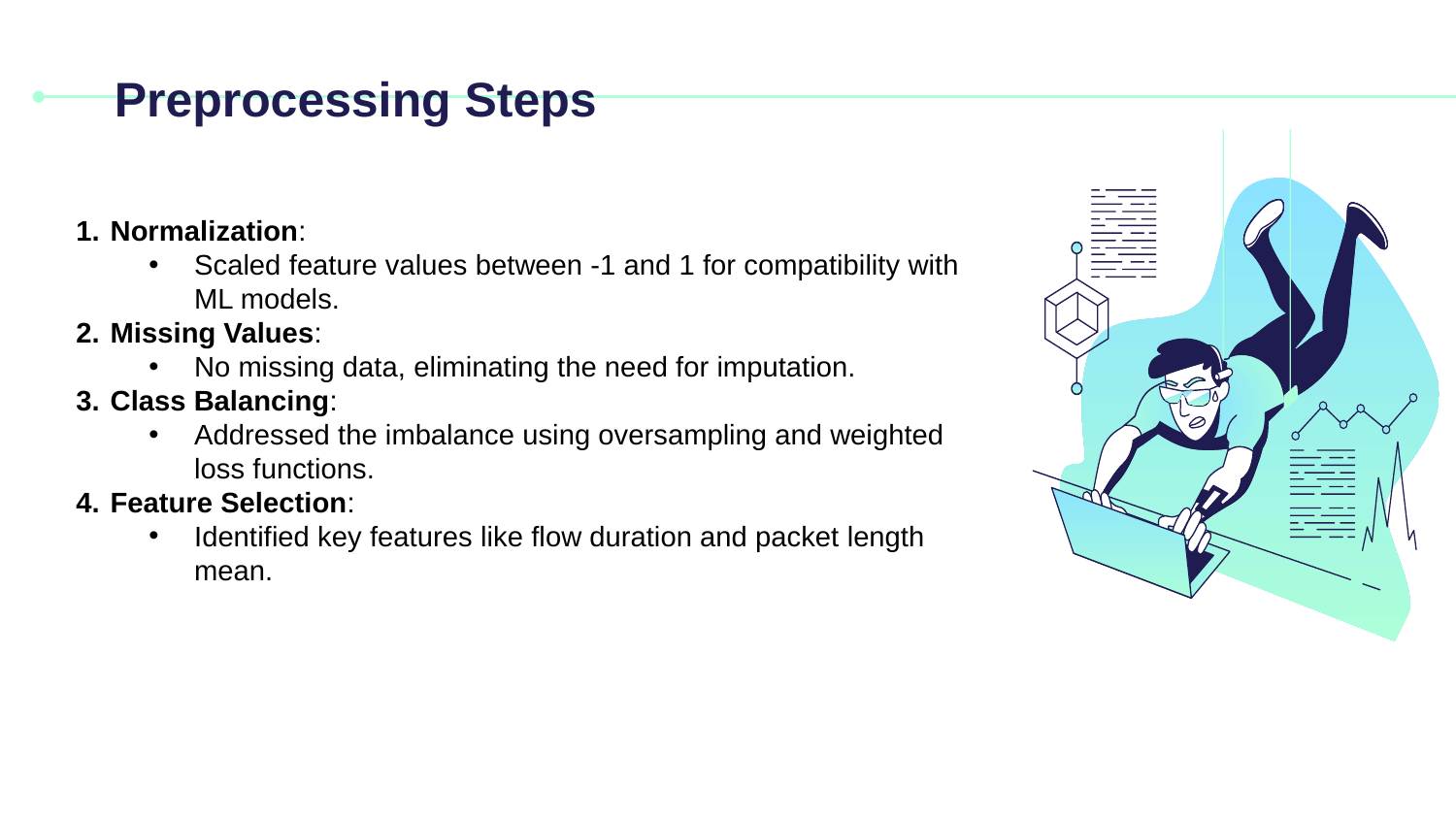

# Preprocessing Steps

Normalization:
Scaled feature values between -1 and 1 for compatibility with ML models.
Missing Values:
No missing data, eliminating the need for imputation.
Class Balancing:
Addressed the imbalance using oversampling and weighted loss functions.
Feature Selection:
Identified key features like flow duration and packet length mean.